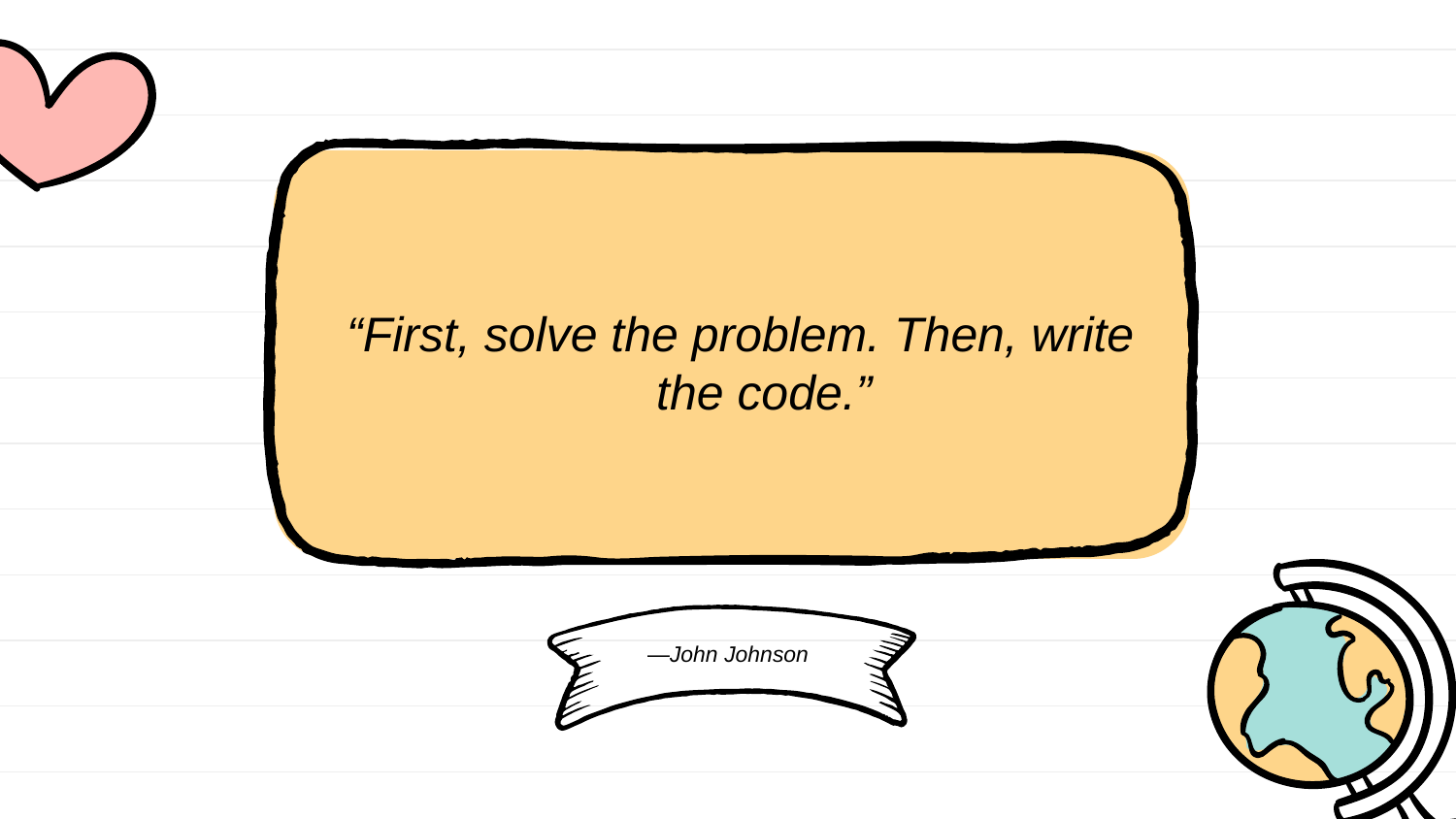

“First, solve the problem. Then, write the code.”

# —John Johnson